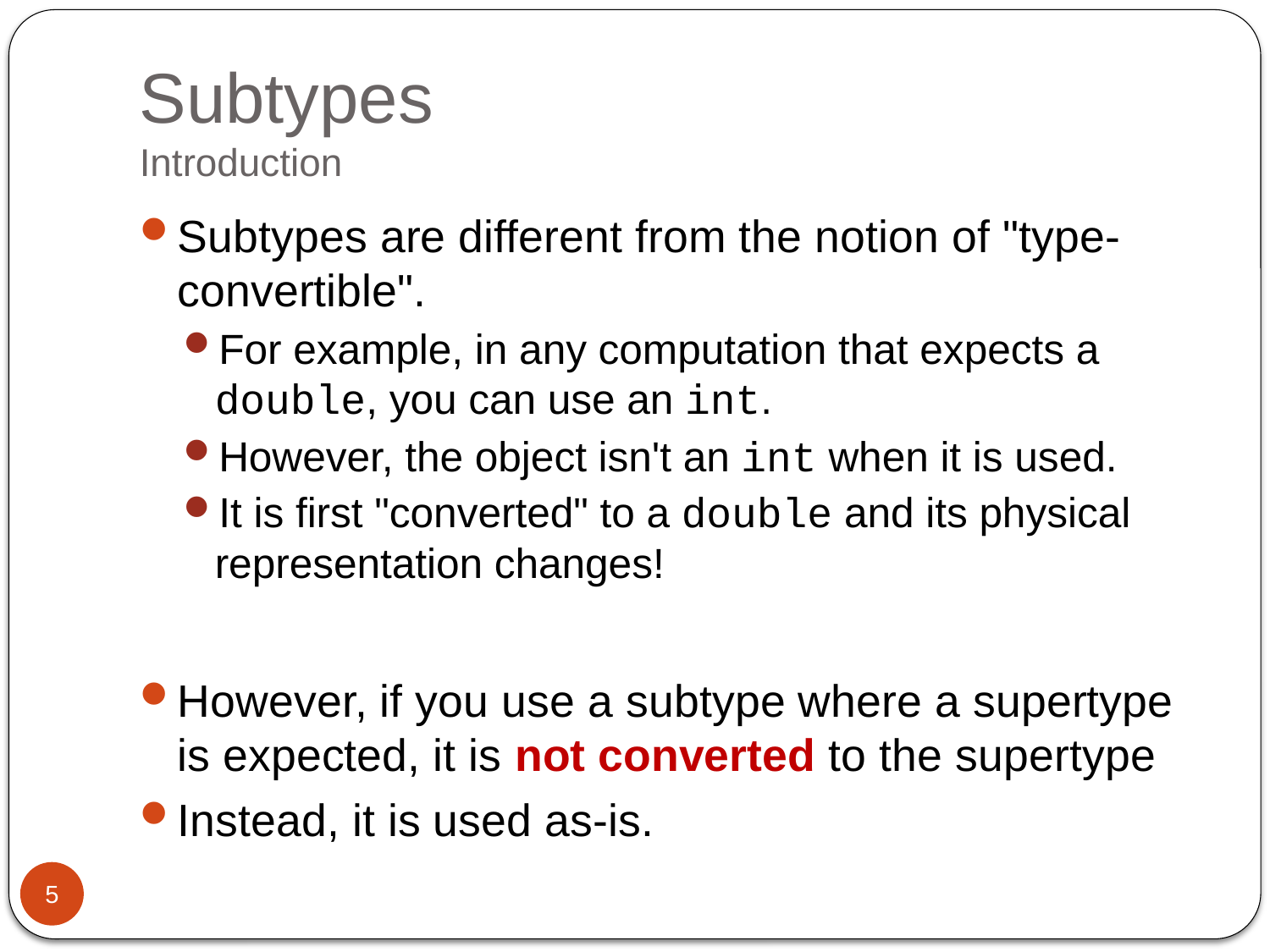

# Subtypes Introduction
Subtypes are different from the notion of "type-convertible".
For example, in any computation that expects a double, you can use an int.
However, the object isn't an int when it is used.
It is first "converted" to a double and its physical representation changes!

However, if you use a subtype where a supertype is expected, it is not converted to the supertype
Instead, it is used as-is.
5